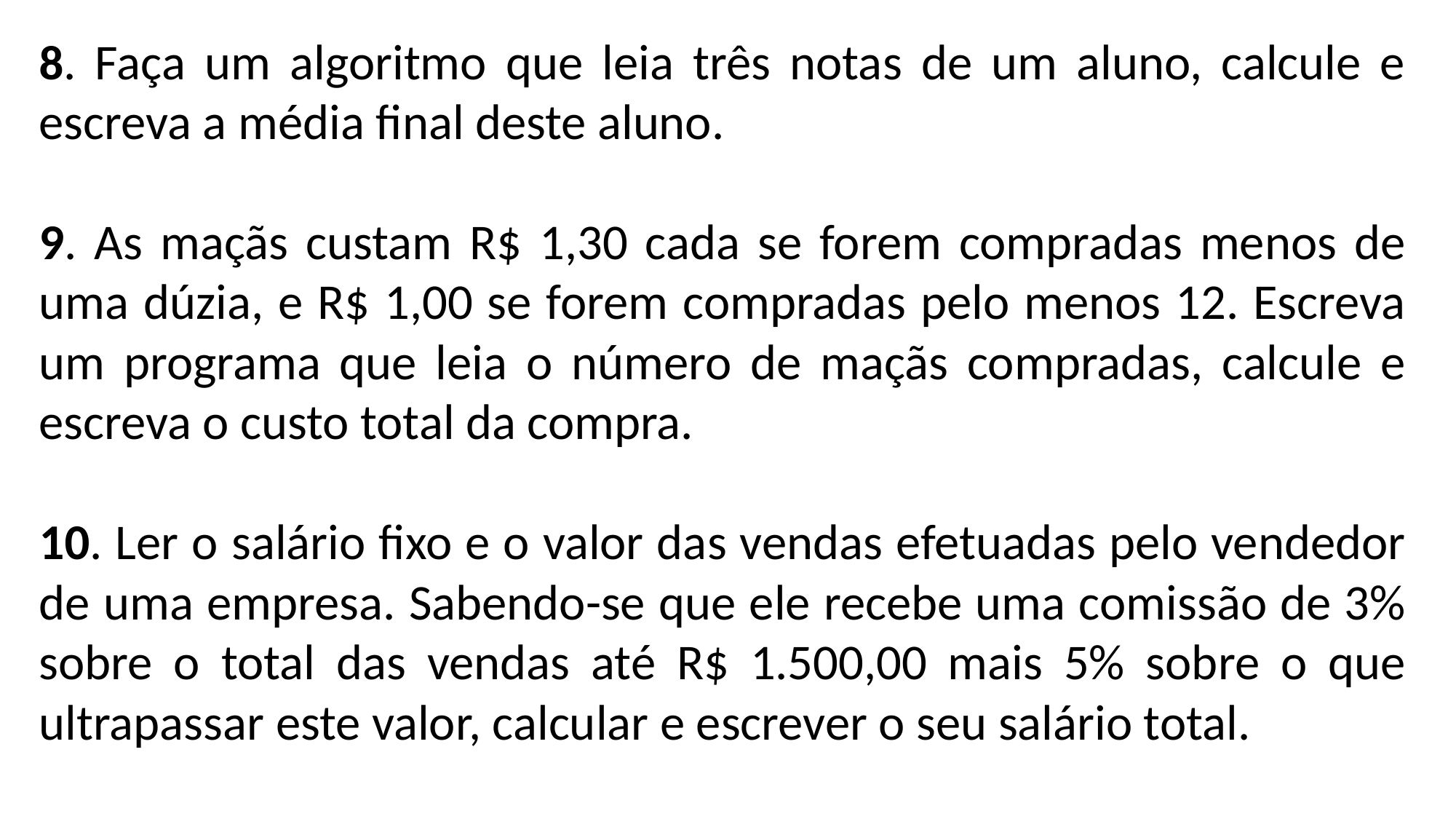

8. Faça um algoritmo que leia três notas de um aluno, calcule e escreva a média final deste aluno.

9. As maçãs custam R$ 1,30 cada se forem compradas menos de uma dúzia, e R$ 1,00 se forem compradas pelo menos 12. Escreva um programa que leia o número de maçãs compradas, calcule e escreva o custo total da compra.

10. Ler o salário fixo e o valor das vendas efetuadas pelo vendedor de uma empresa. Sabendo-se que ele recebe uma comissão de 3% sobre o total das vendas até R$ 1.500,00 mais 5% sobre o que ultrapassar este valor, calcular e escrever o seu salário total.